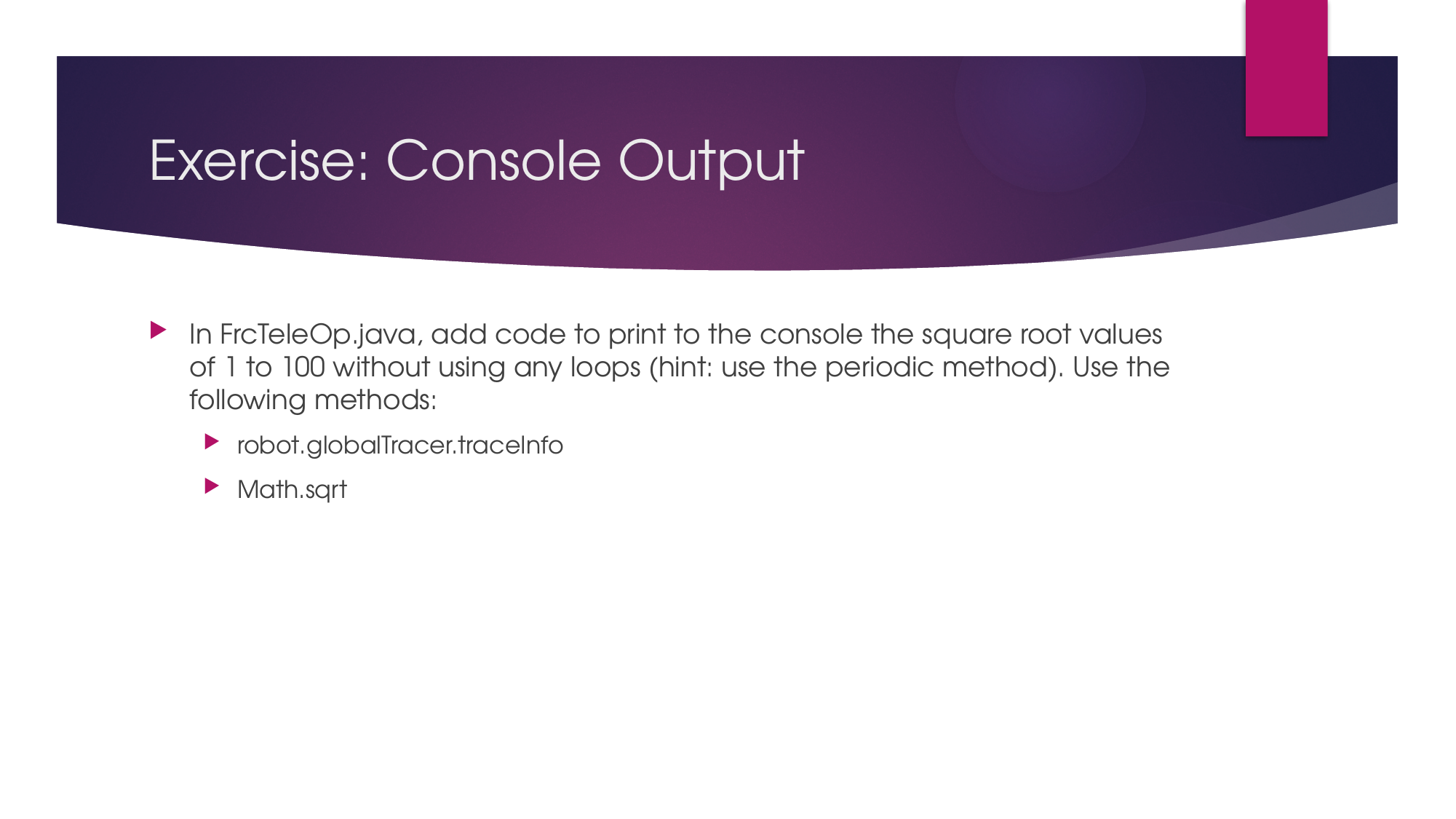

# Exercise: Console Output
In FrcTeleOp.java, add code to print to the console the square root values of 1 to 100 without using any loops (hint: use the periodic method). Use the following methods:
robot.globalTracer.traceInfo
Math.sqrt